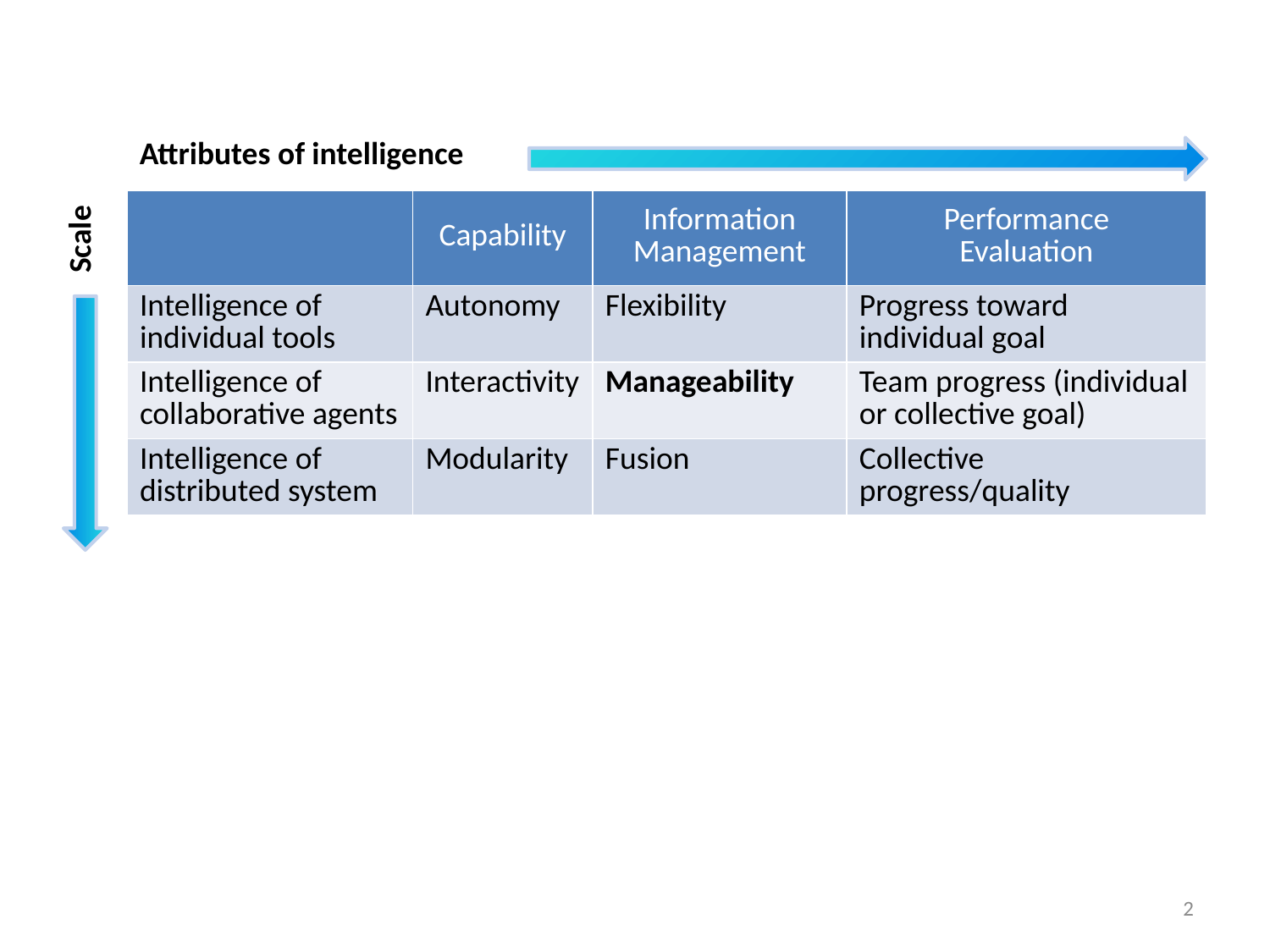

Attributes of intelligence

|  | Capability | Information Management | Performance Evaluation |
| --- | --- | --- | --- |
| Intelligence of individual tools | Autonomy | Flexibility | Progress toward individual goal |
| Intelligence of collaborative agents | Interactivity | Manageability | Team progress (individual or collective goal) |
| Intelligence of distributed system | Modularity | Fusion | Collective progress/quality |
Scale

2